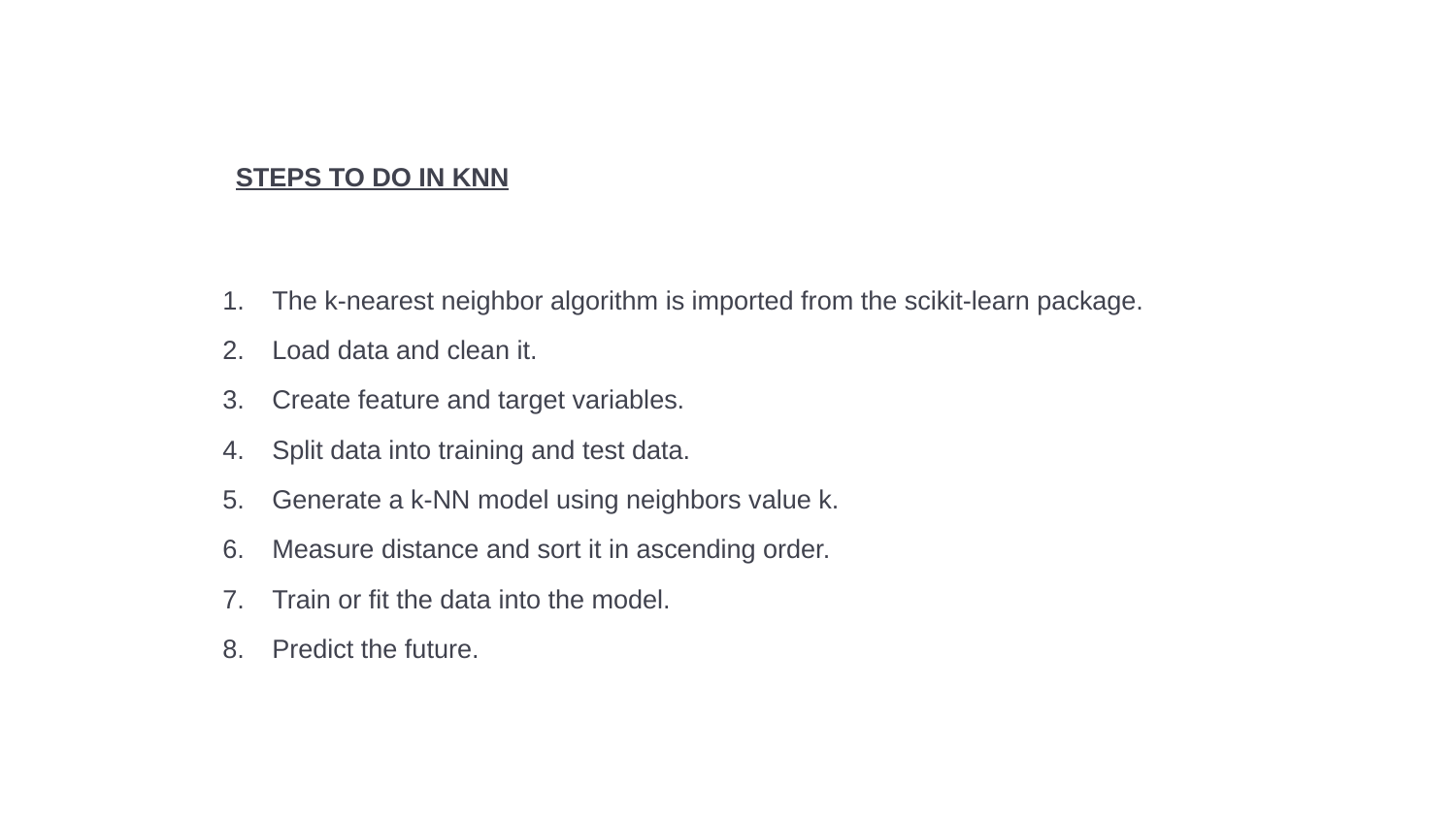

STEPS TO DO IN KNN
The k-nearest neighbor algorithm is imported from the scikit-learn package.
Load data and clean it.
Create feature and target variables.
Split data into training and test data.
Generate a k-NN model using neighbors value k.
Measure distance and sort it in ascending order.
Train or fit the data into the model.
Predict the future.